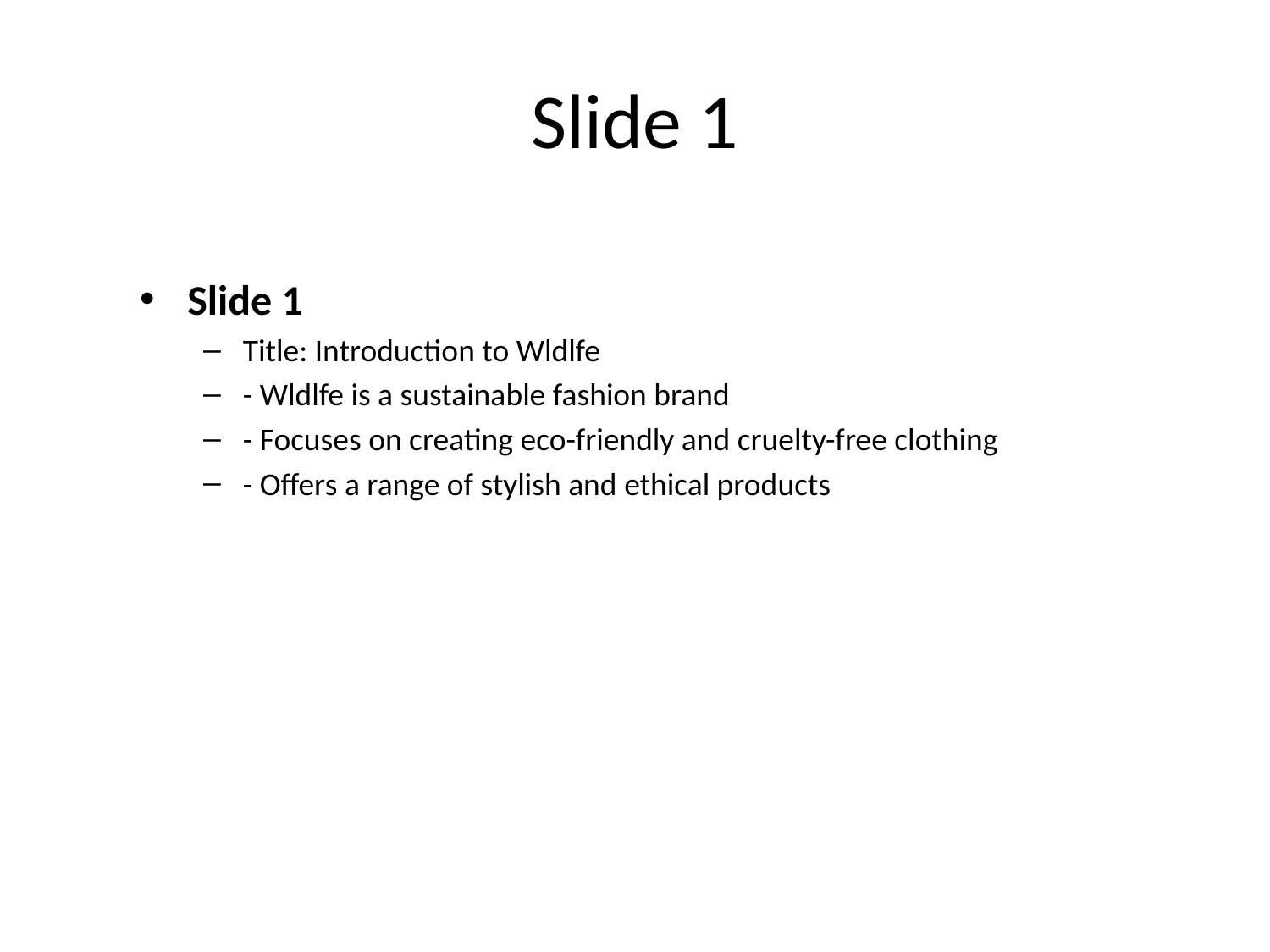

# Slide 1

Slide 1
Title: Introduction to Wldlfe
- Wldlfe is a sustainable fashion brand
- Focuses on creating eco-friendly and cruelty-free clothing
- Offers a range of stylish and ethical products